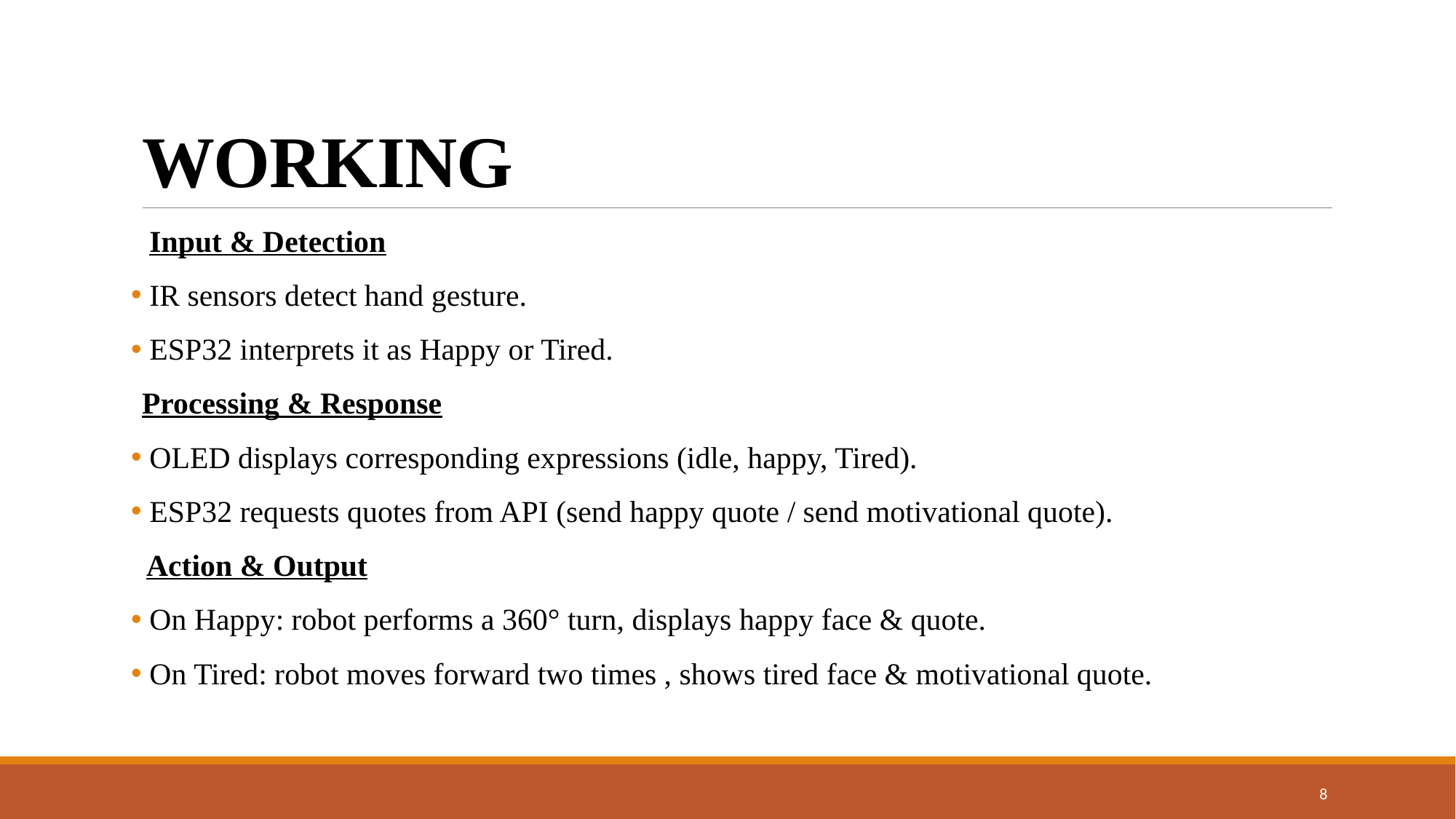

# WORKING
 Input & Detection
 IR sensors detect hand gesture.
 ESP32 interprets it as Happy or Tired.
Processing & Response
 OLED displays corresponding expressions (idle, happy, Tired).
 ESP32 requests quotes from API (send happy quote / send motivational quote).
  Action & Output
 On Happy: robot performs a 360° turn, displays happy face & quote.
 On Tired: robot moves forward two times , shows tired face & motivational quote.
8